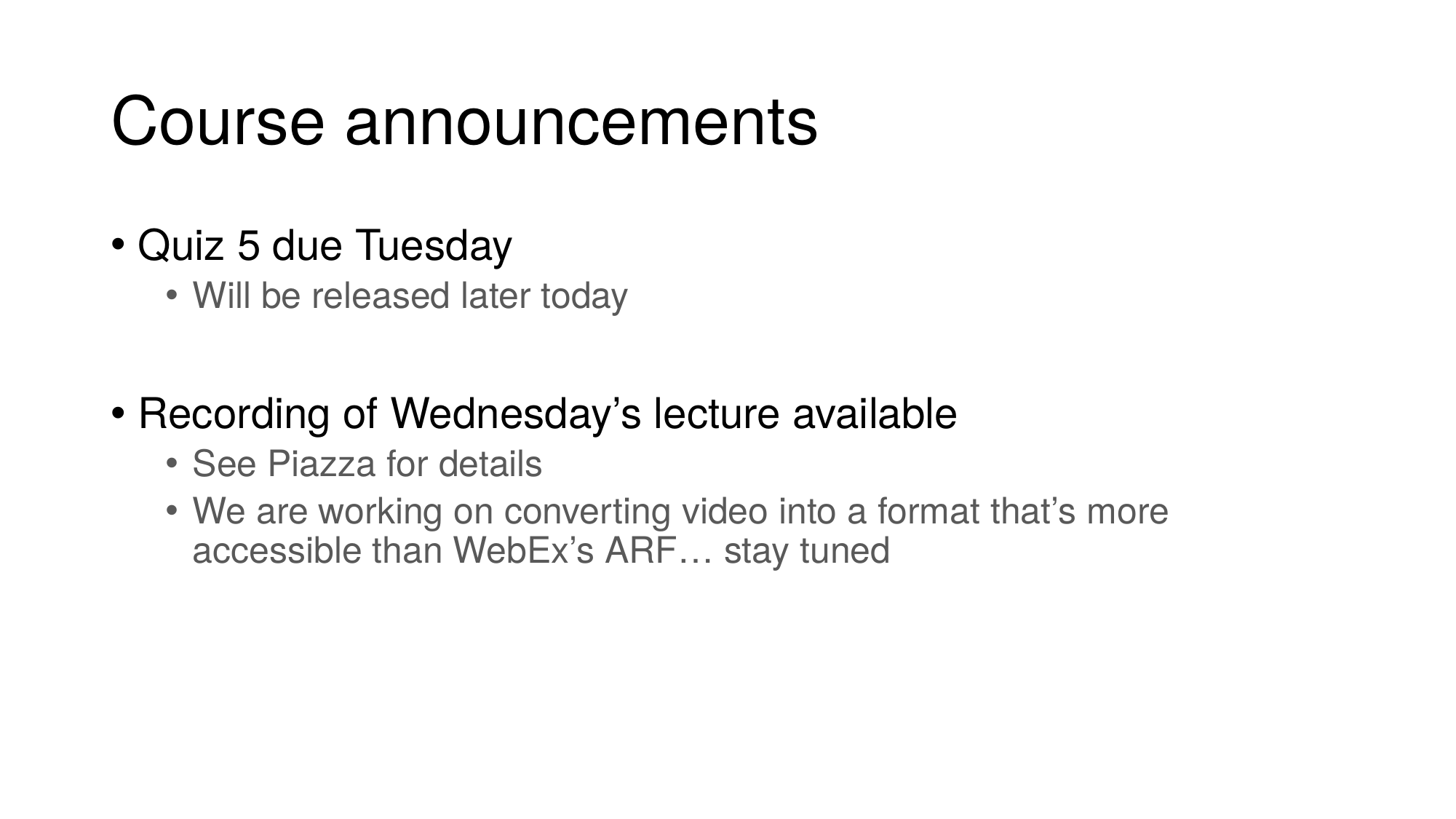

# Course announcements
Quiz 5 due Tuesday
Will be released later today

Recording of Wednesday’s lecture available
See Piazza for details
We are working on converting video into a format that’s more accessible than WebEx’s ARF… stay tuned